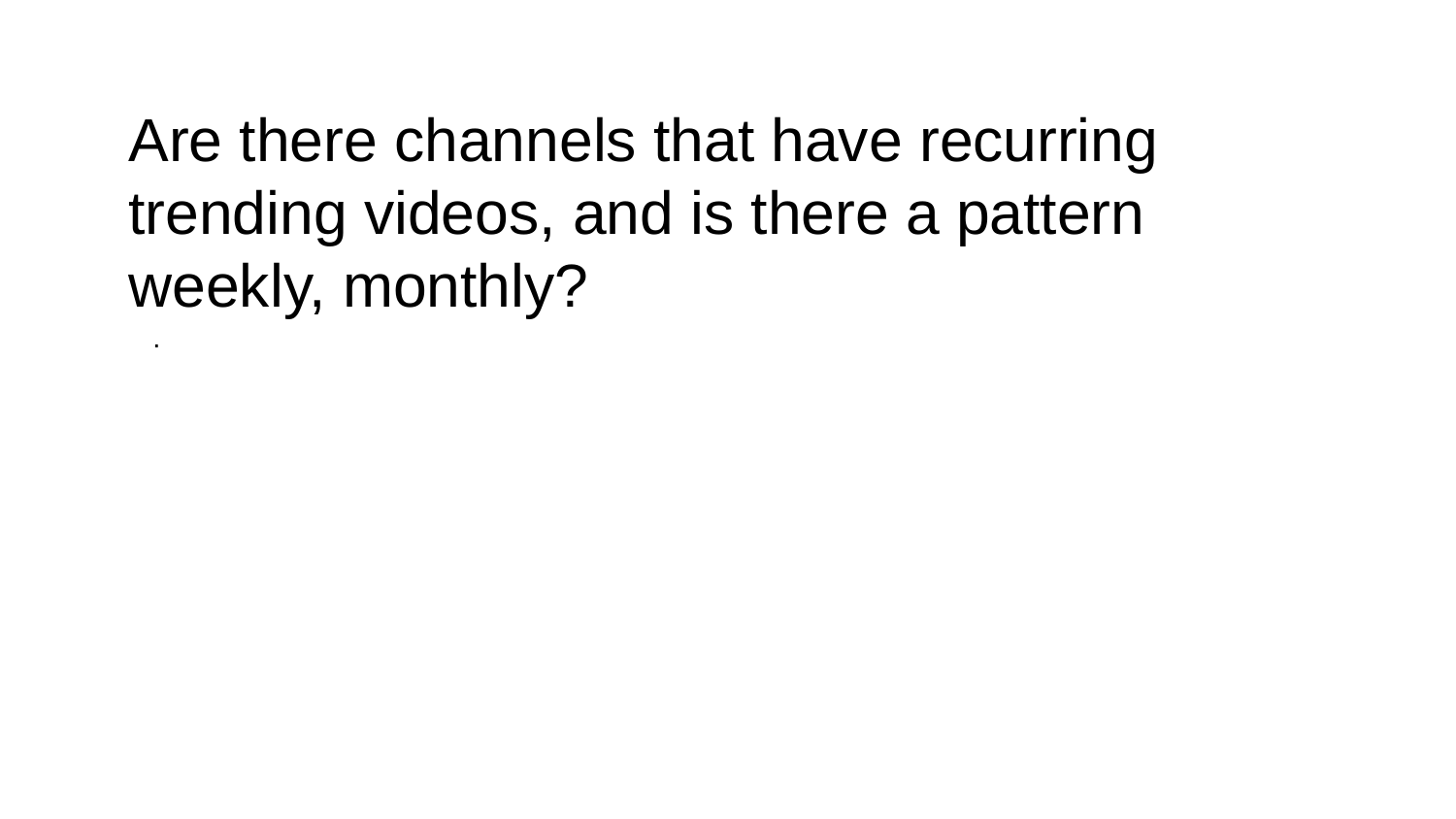

Are there channels that have recurring trending videos, and is there a pattern weekly, monthly?
   .